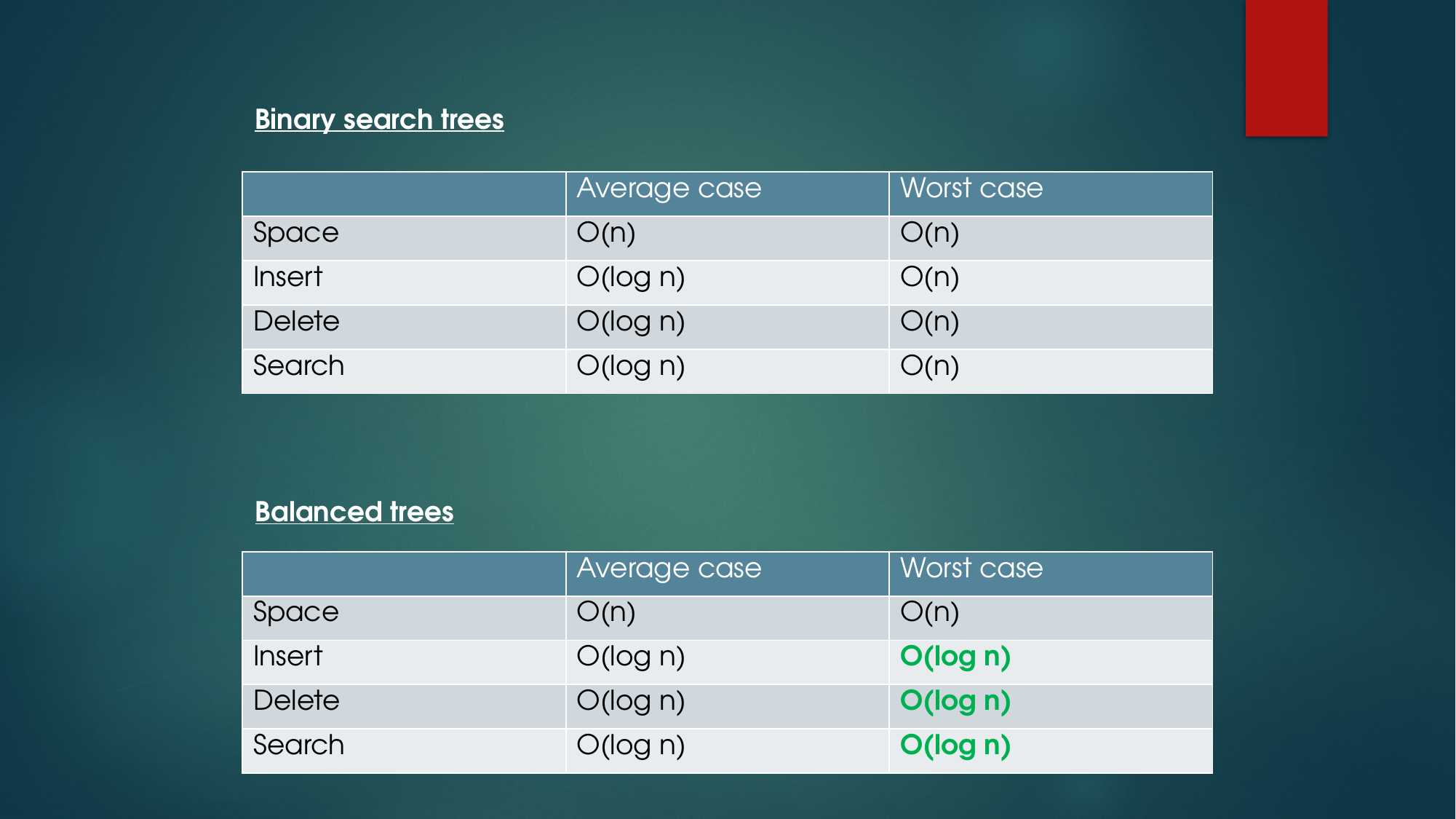

Binary search trees
|  | Average case | Worst case |
| --- | --- | --- |
| Space | O(n) | O(n) |
| Insert | O(log n) | O(n) |
| Delete | O(log n) | O(n) |
| Search | O(log n) | O(n) |
Balanced trees
|  | Average case | Worst case |
| --- | --- | --- |
| Space | O(n) | O(n) |
| Insert | O(log n) | O(log n) |
| Delete | O(log n) | O(log n) |
| Search | O(log n) | O(log n) |